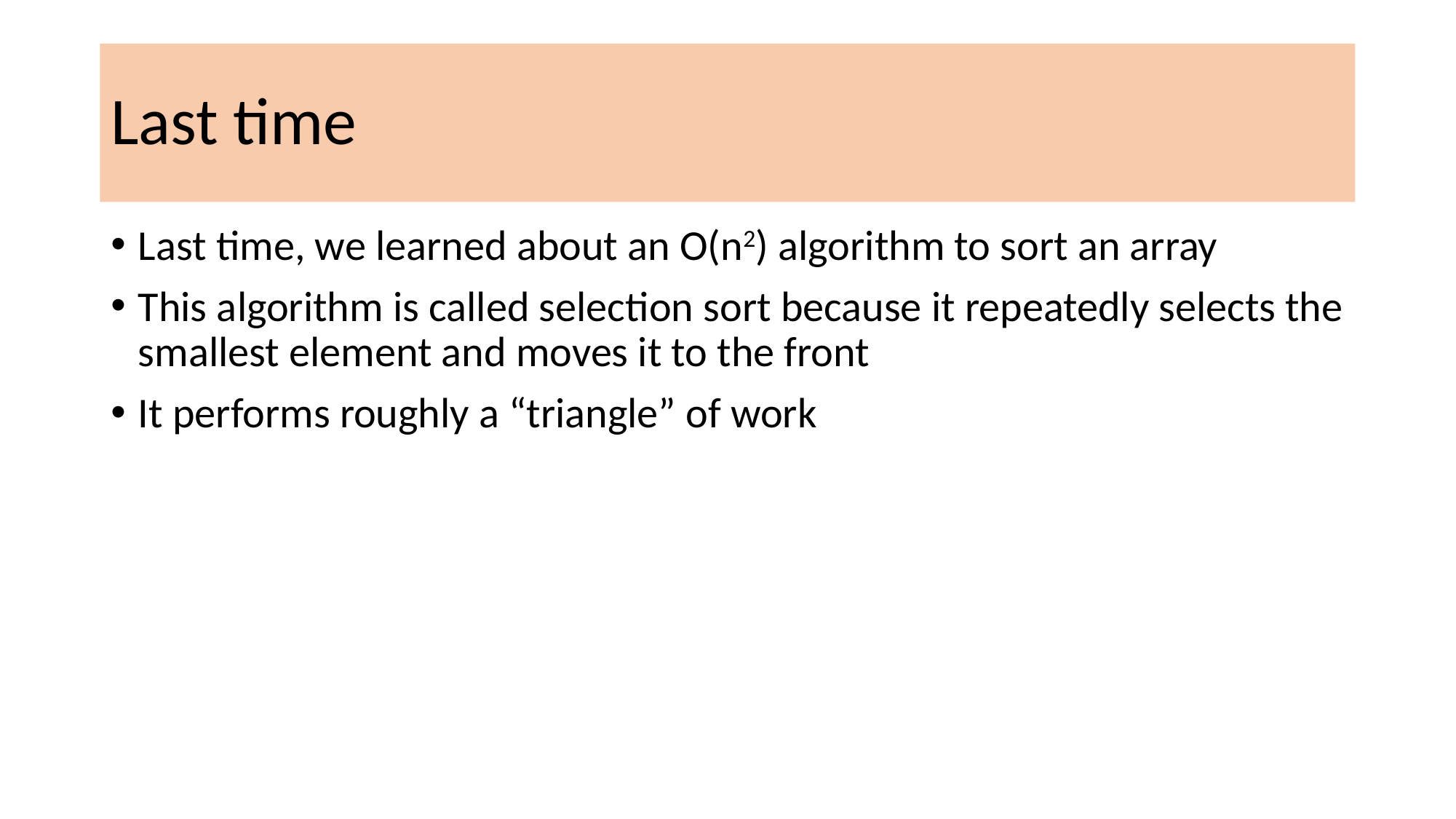

# Last time
Last time, we learned about an O(n2) algorithm to sort an array
This algorithm is called selection sort because it repeatedly selects the smallest element and moves it to the front
It performs roughly a “triangle” of work